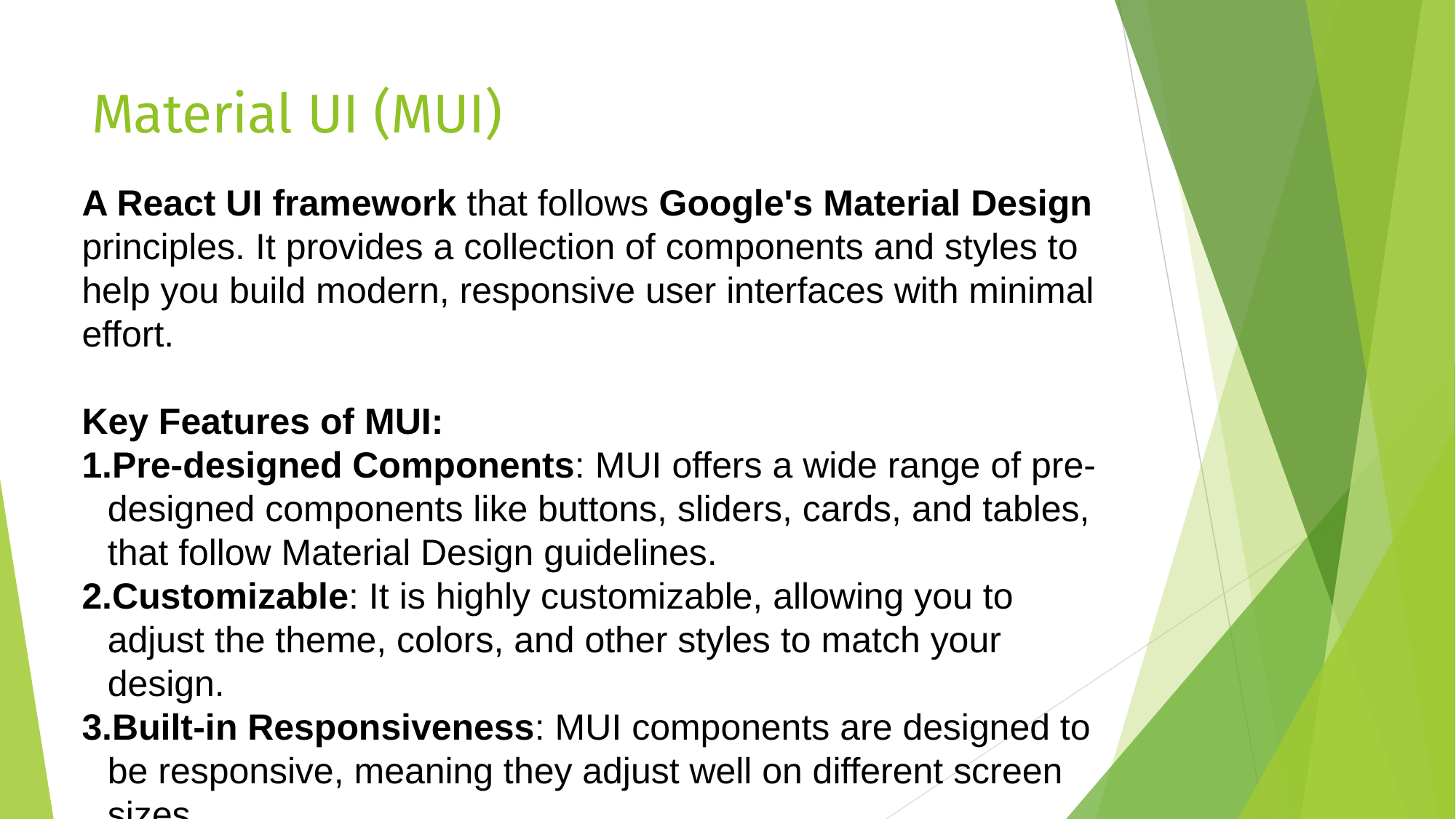

# Material UI (MUI)
A React UI framework that follows Google's Material Design principles. It provides a collection of components and styles to help you build modern, responsive user interfaces with minimal effort.

Key Features of MUI:
Pre-designed Components: MUI offers a wide range of pre-designed components like buttons, sliders, cards, and tables, that follow Material Design guidelines.
Customizable: It is highly customizable, allowing you to adjust the theme, colors, and other styles to match your design.
Built-in Responsiveness: MUI components are designed to be responsive, meaning they adjust well on different screen sizes.